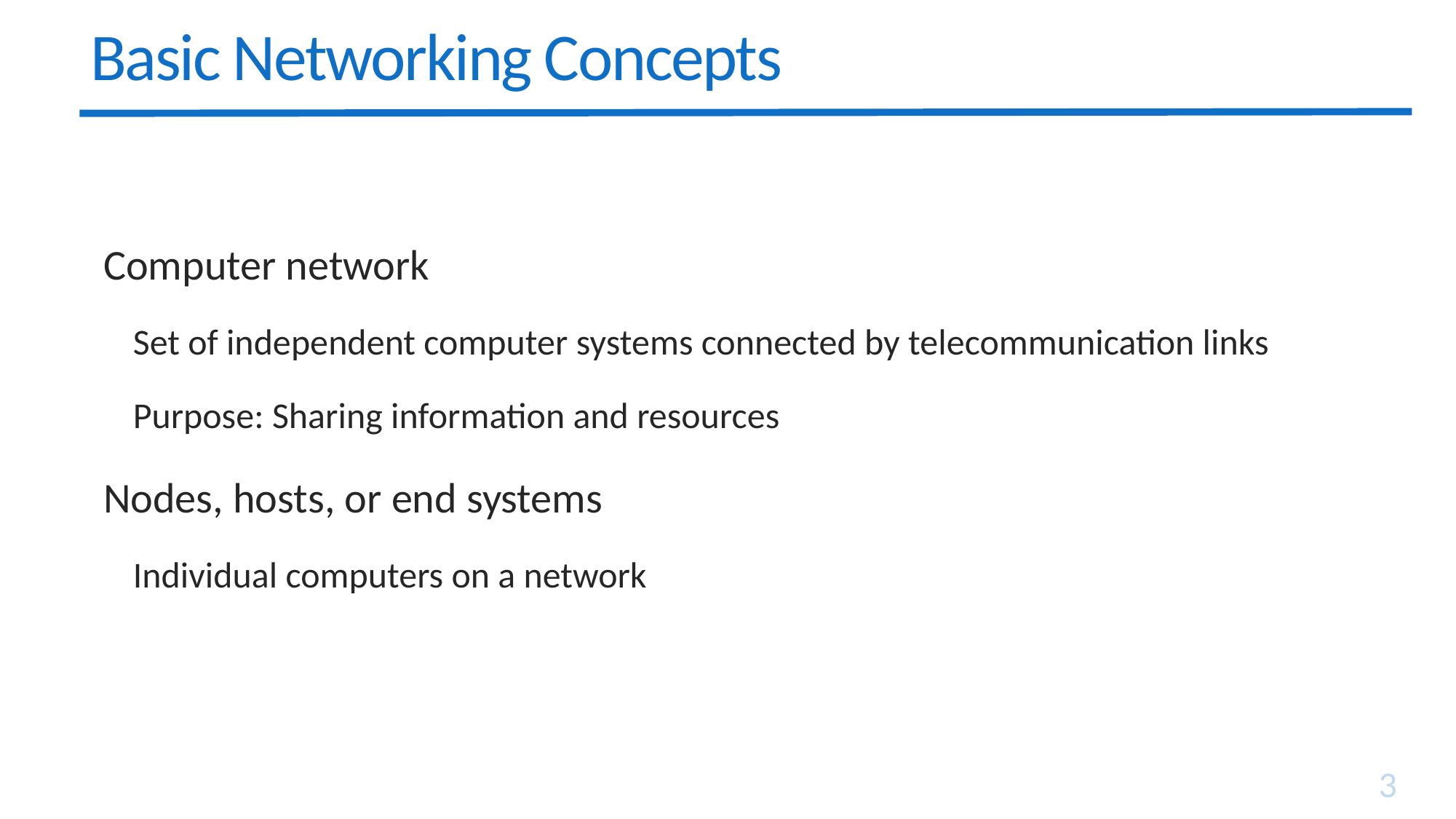

# Basic Networking Concepts
Computer network
Set of independent computer systems connected by telecommunication links
Purpose: Sharing information and resources
Nodes, hosts, or end systems
Individual computers on a network
3